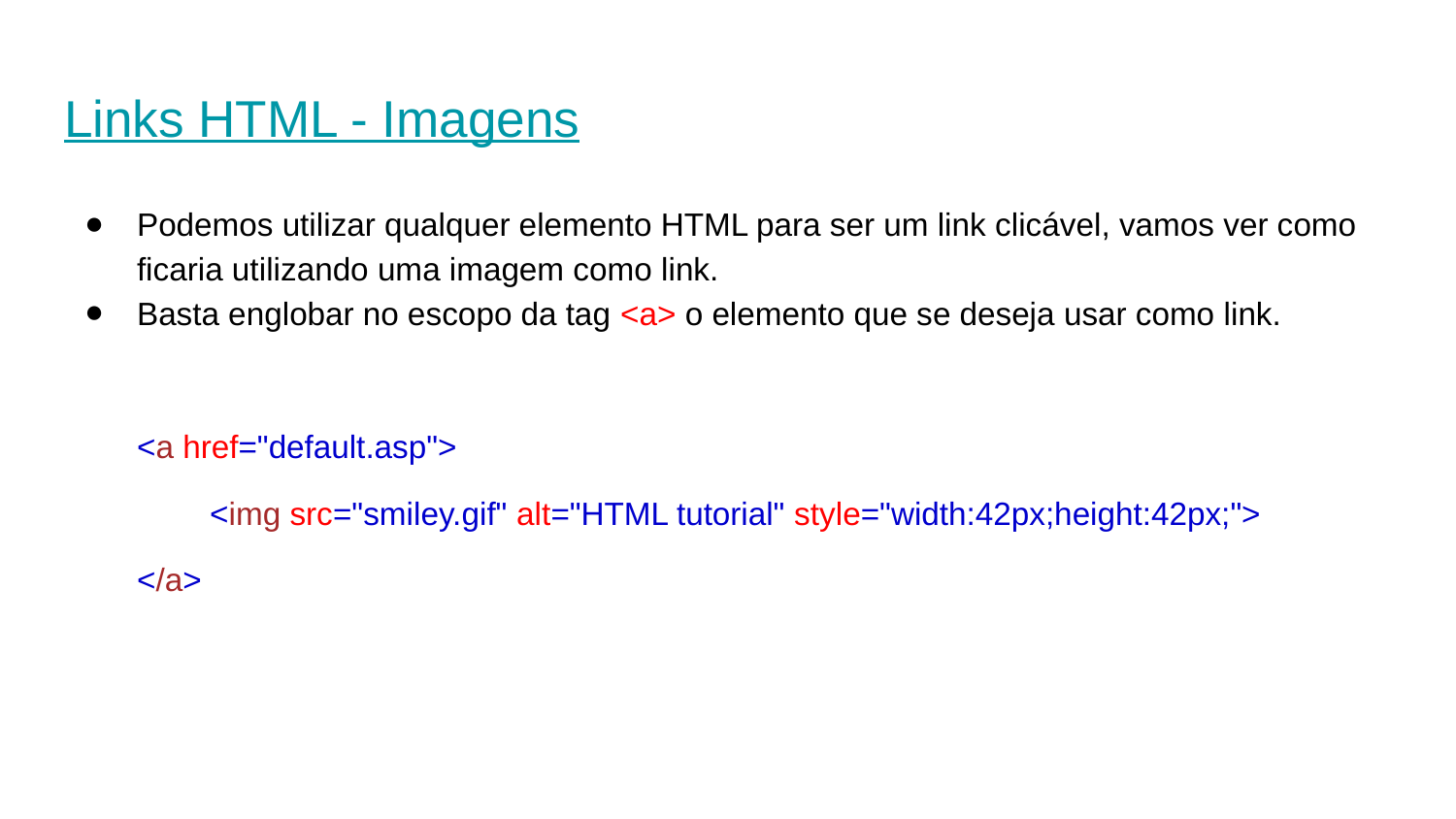

# Links HTML - Imagens
Podemos utilizar qualquer elemento HTML para ser um link clicável, vamos ver como ficaria utilizando uma imagem como link.
Basta englobar no escopo da tag <a> o elemento que se deseja usar como link.

<a href="default.asp">
<img src="smiley.gif" alt="HTML tutorial" style="width:42px;height:42px;">
</a>